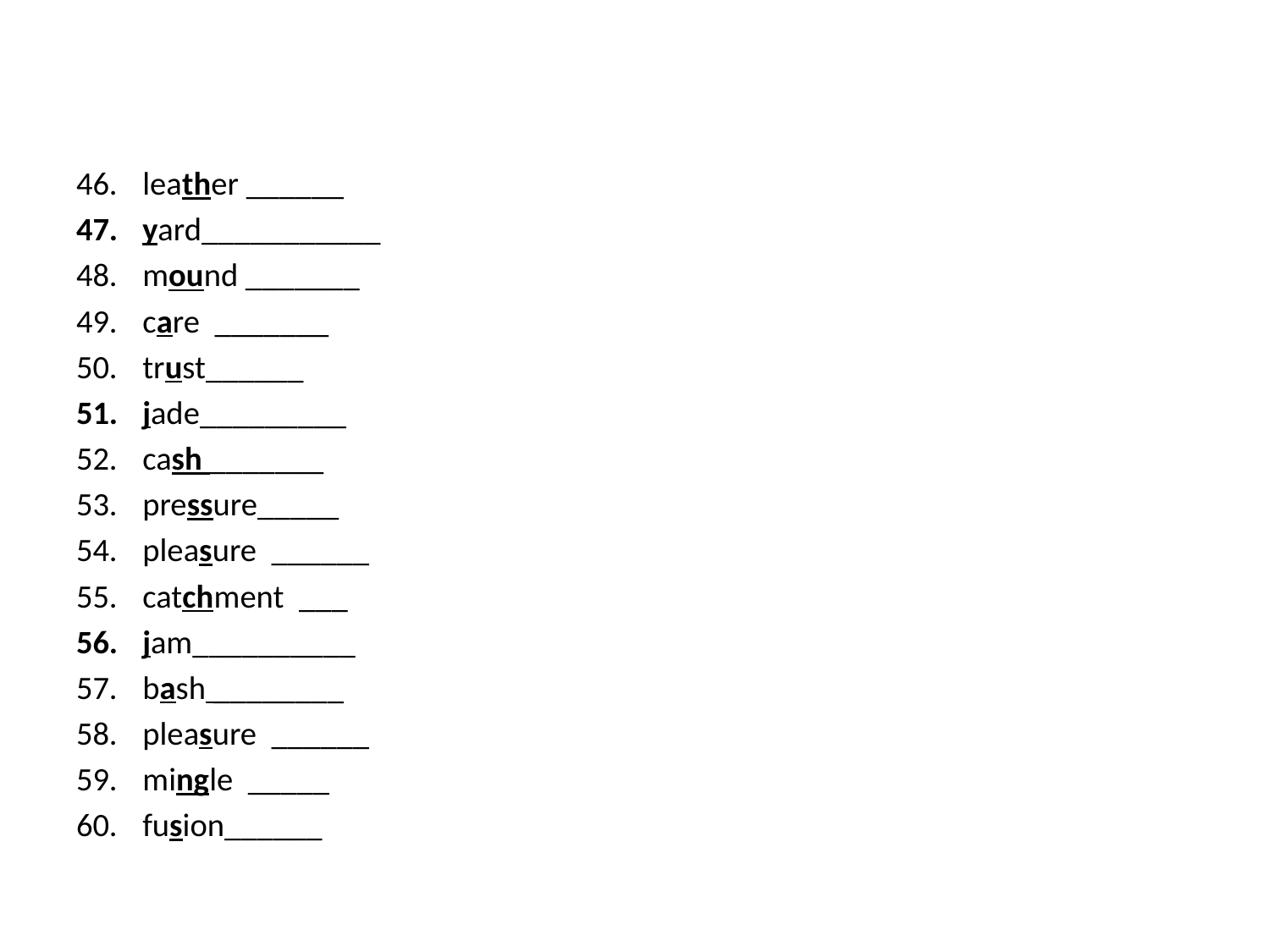

#
leather ______
yard___________
mound _______
care  _______
trust______
jade_________
cash _______
pressure_____
pleasure  ______
catchment  ___
jam__________
bash ________
pleasure  ______
mingle  _____
fusion______